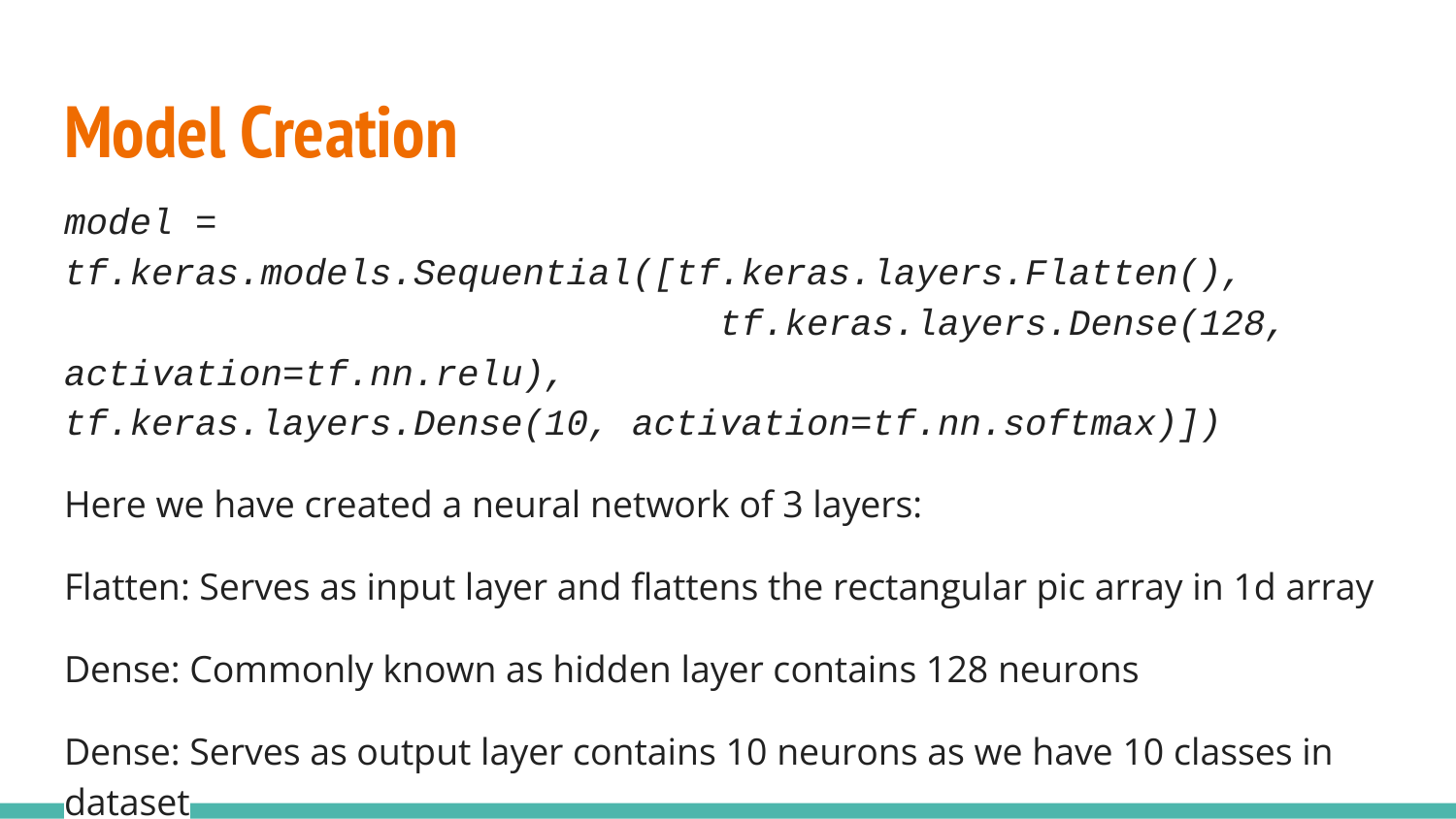

# Model Creation
model = tf.keras.models.Sequential([tf.keras.layers.Flatten(),                                     tf.keras.layers.Dense(128, activation=tf.nn.relu),                           tf.keras.layers.Dense(10, activation=tf.nn.softmax)])
Here we have created a neural network of 3 layers:
Flatten: Serves as input layer and flattens the rectangular pic array in 1d array
Dense: Commonly known as hidden layer contains 128 neurons
Dense: Serves as output layer contains 10 neurons as we have 10 classes in dataset